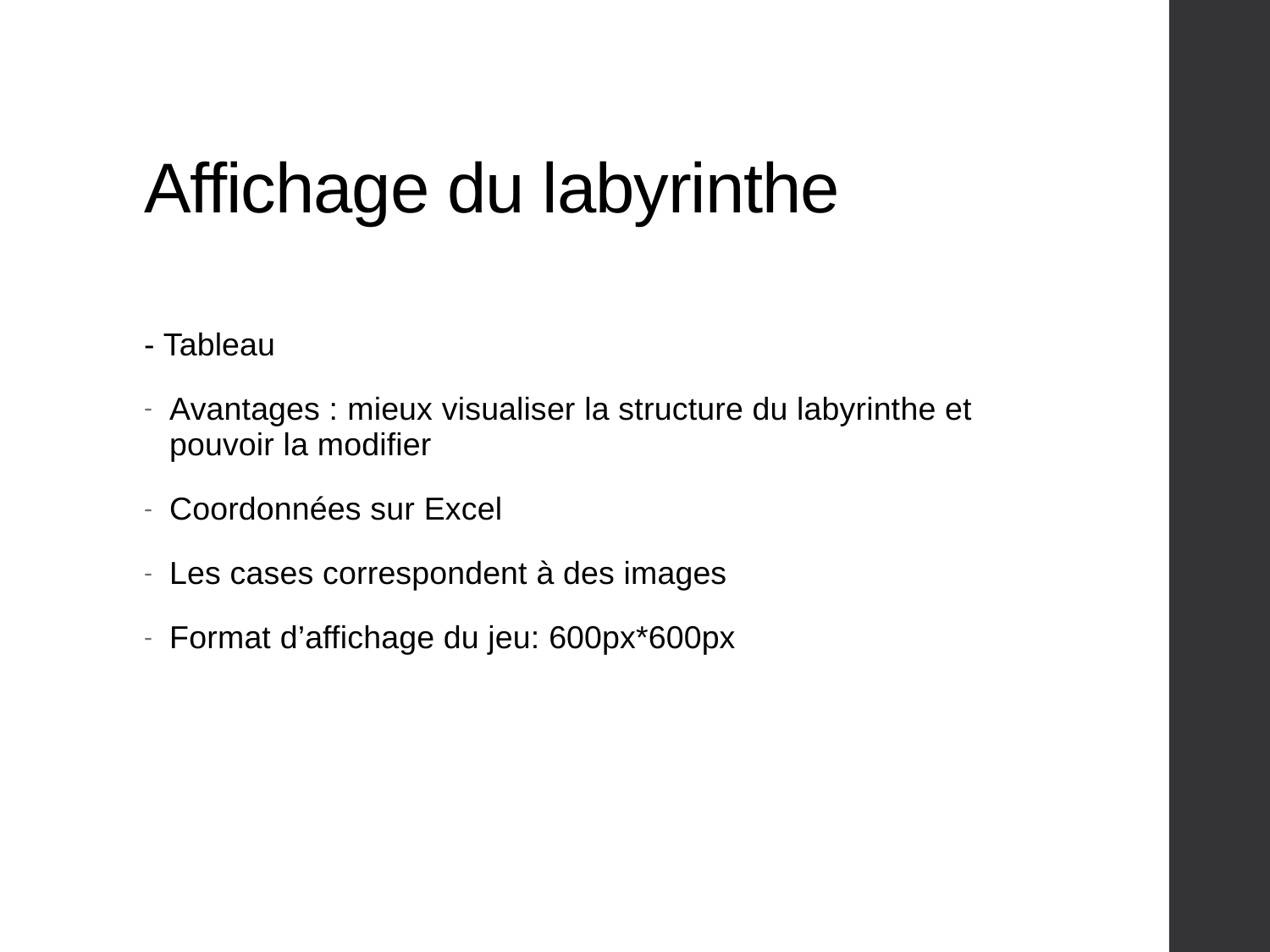

# Affichage du labyrinthe

- Tableau
Avantages : mieux visualiser la structure du labyrinthe et pouvoir la modifier
Coordonnées sur Excel
Les cases correspondent à des images
Format d’affichage du jeu: 600px*600px